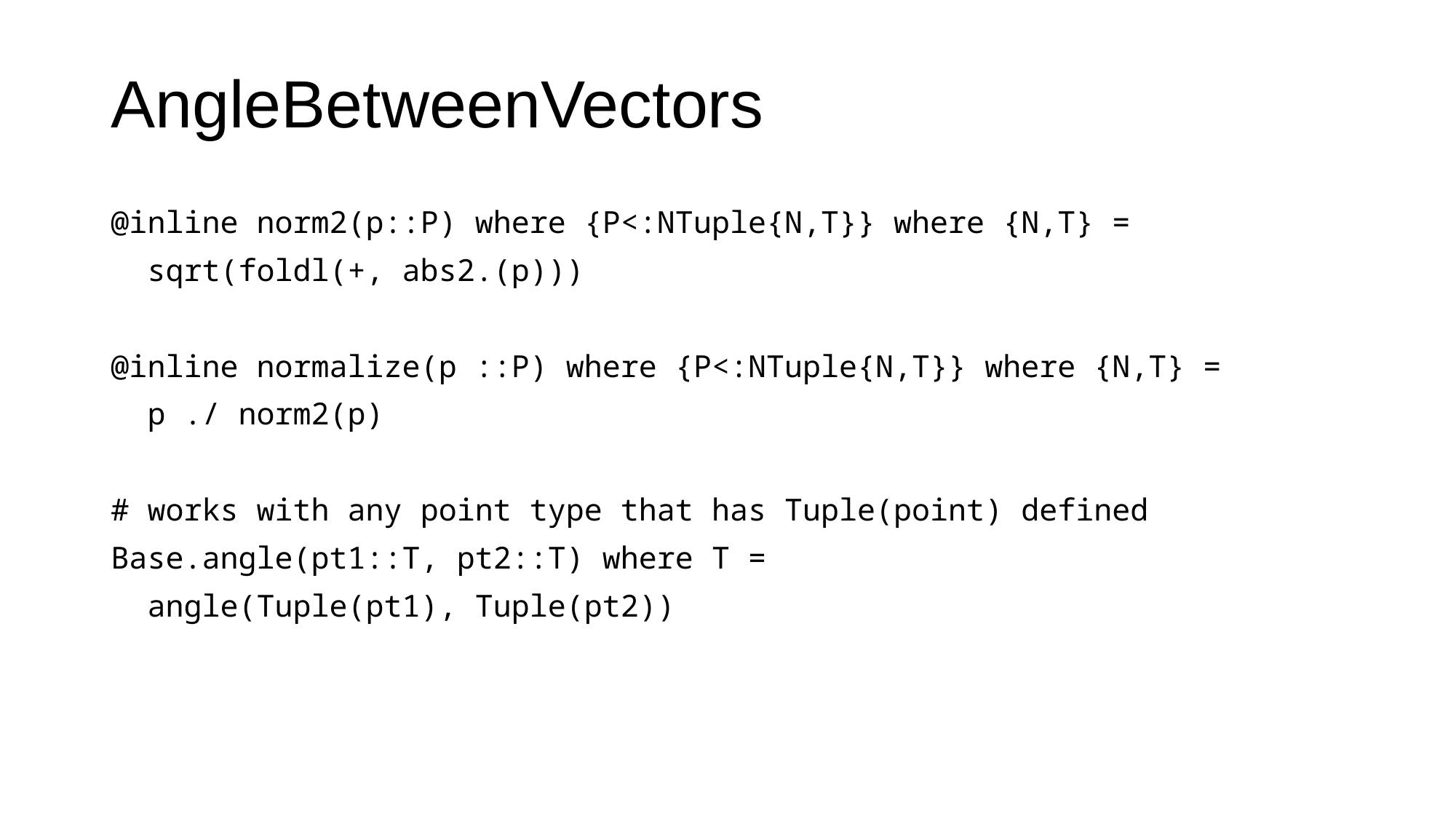

# AngleBetweenVectors
@inline norm2(p::P) where {P<:NTuple{N,T}} where {N,T} =
  sqrt(foldl(+, abs2.(p)))

@inline normalize(p ::P) where {P<:NTuple{N,T}} where {N,T} =
  p ./ norm2(p)

# works with any point type that has Tuple(point) defined
Base.angle(pt1::T, pt2::T) where T =
  angle(Tuple(pt1), Tuple(pt2))